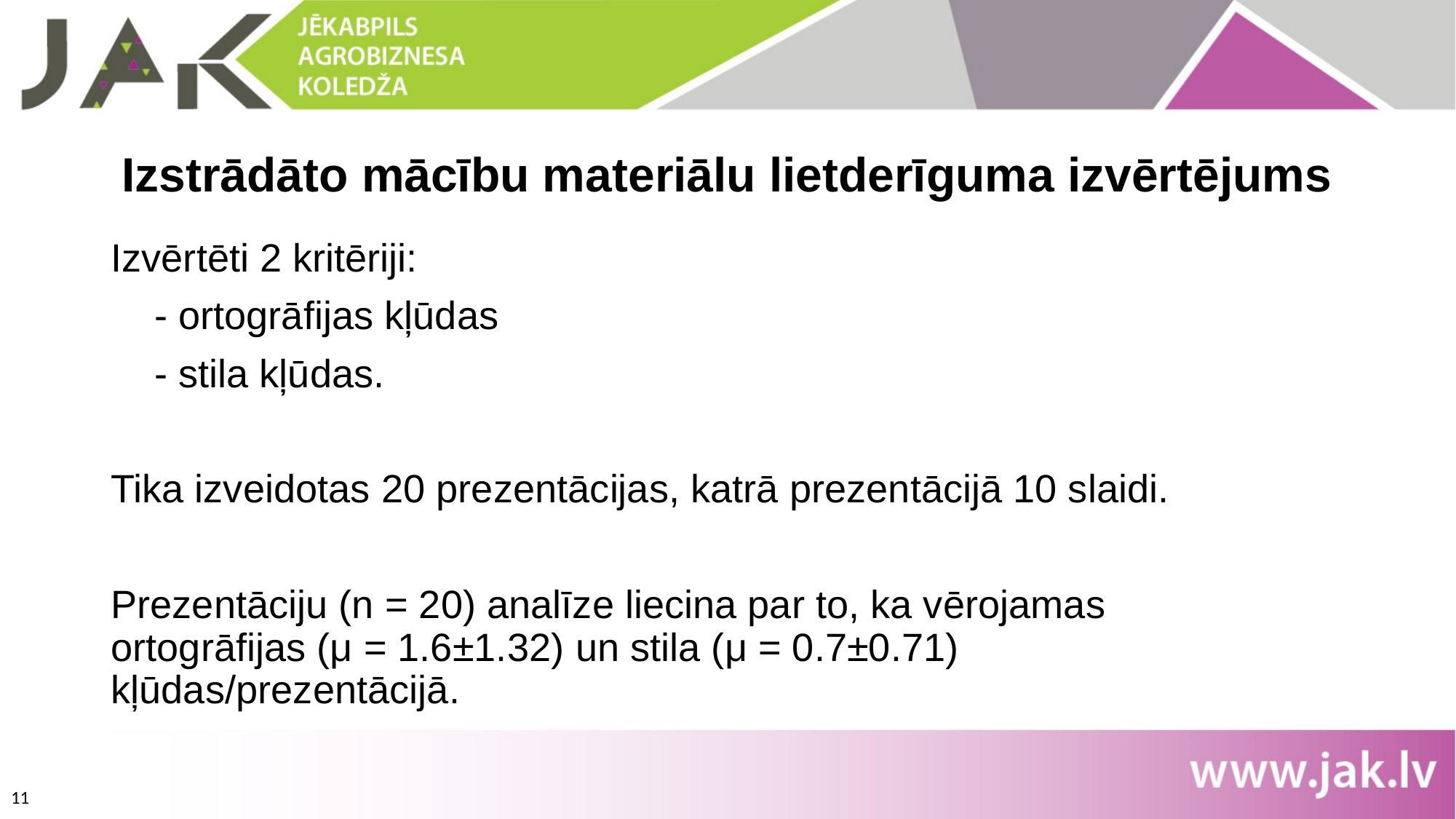

# Izstrādāto mācību materiālu lietderīguma izvērtējums
Izvērtēti 2 kritēriji:
    - ortogrāfijas kļūdas
    - stila kļūdas.

Tika izveidotas 20 prezentācijas, katrā prezentācijā 10 slaidi.

Prezentāciju (n = 20) analīze liecina par to, ka vērojamas ortogrāfijas (μ = 1.6±1.32) un stila (μ = 0.7±0.71) kļūdas/prezentācijā.

11